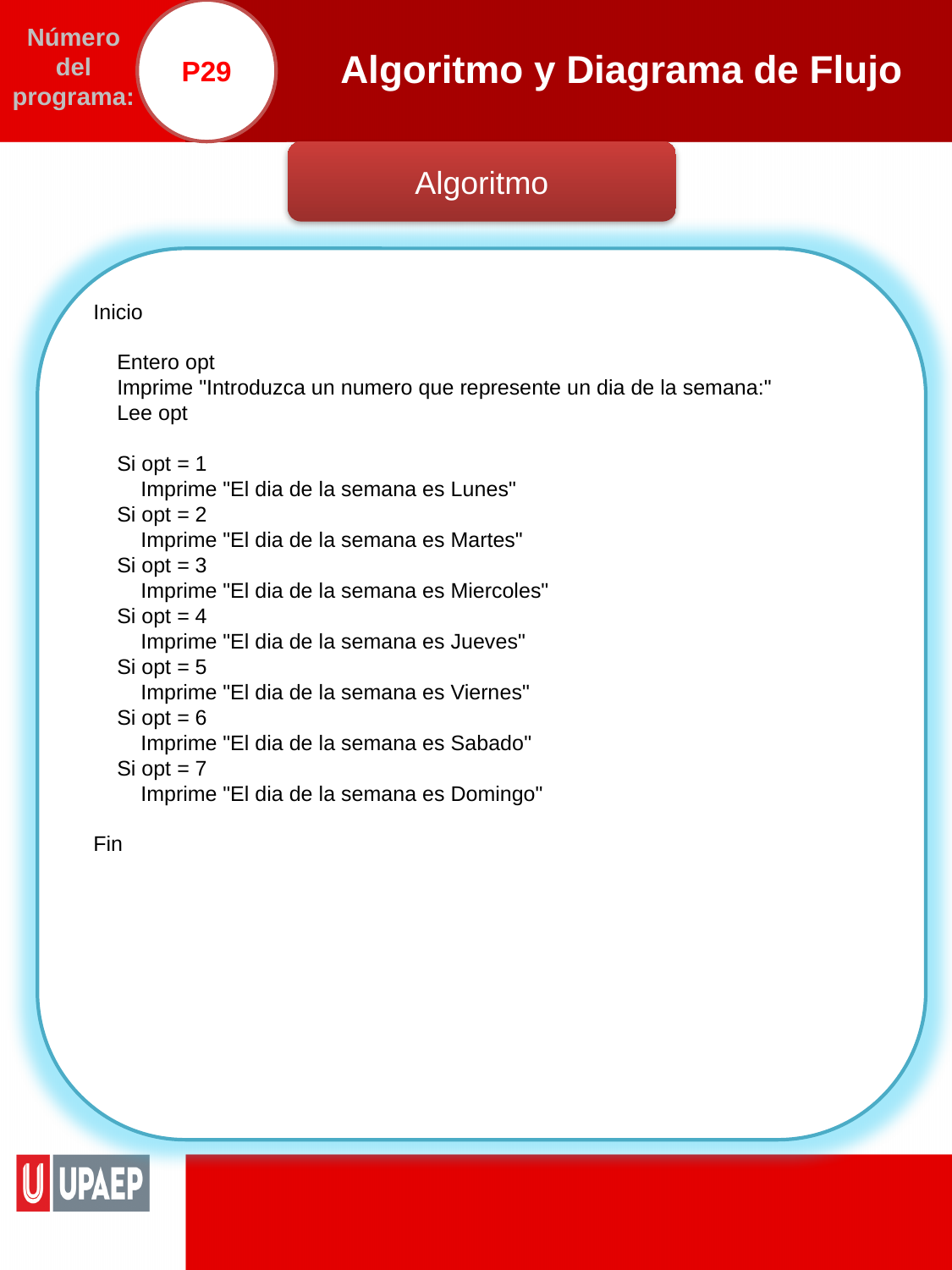

P29
# Algoritmo y Diagrama de Flujo
Número del programa:
Algoritmo
Inicio

    Entero opt
    Imprime "Introduzca un numero que represente un dia de la semana:"
    Lee opt

    Si opt = 1
        Imprime "El dia de la semana es Lunes"
    Si opt = 2
        Imprime "El dia de la semana es Martes"
    Si opt = 3
        Imprime "El dia de la semana es Miercoles"
    Si opt = 4
        Imprime "El dia de la semana es Jueves"
    Si opt = 5
        Imprime "El dia de la semana es Viernes"
    Si opt = 6
        Imprime "El dia de la semana es Sabado"
    Si opt = 7
        Imprime "El dia de la semana es Domingo"

Fin